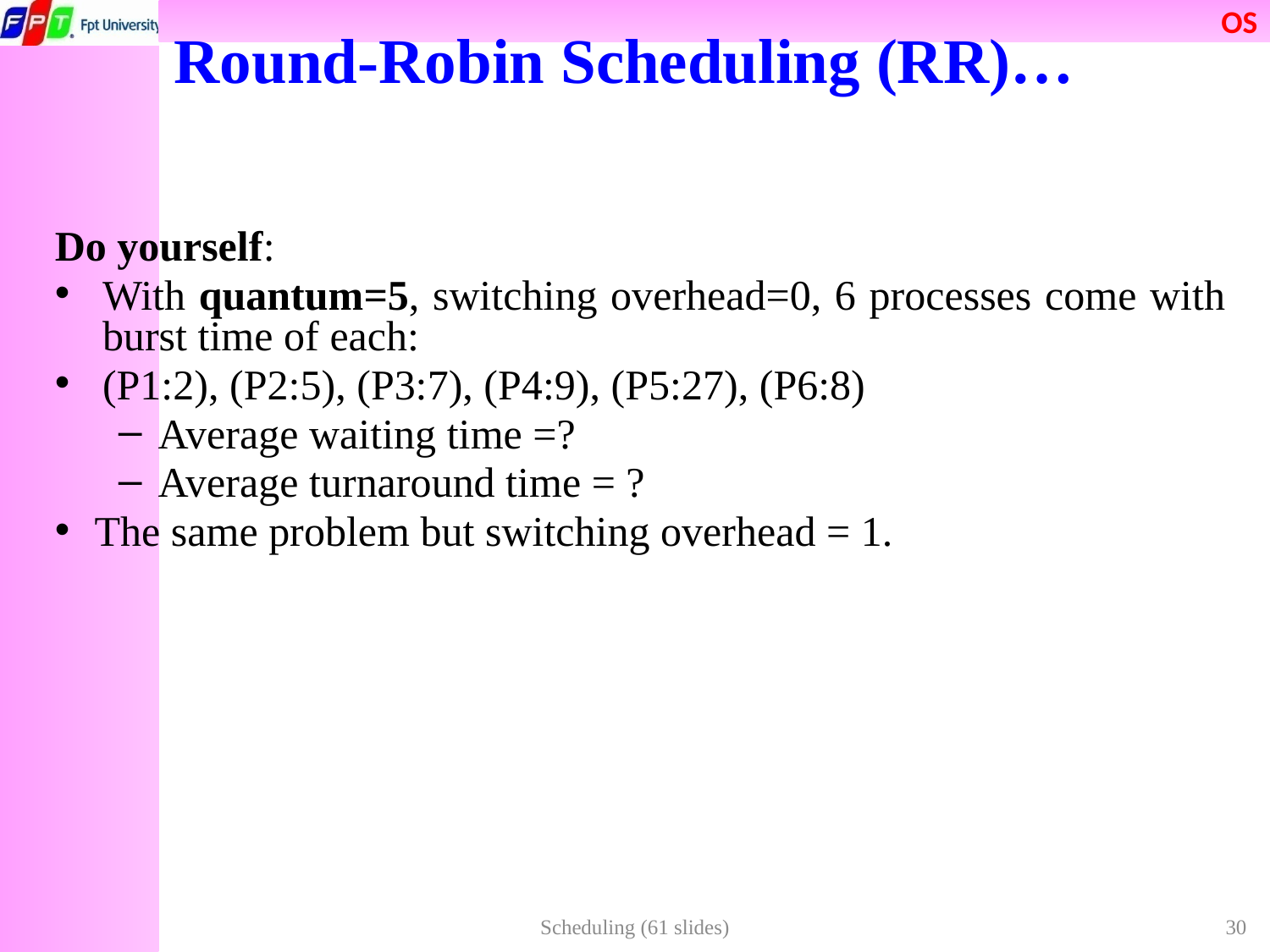

# Round-Robin Scheduling (RR)…
Do yourself:
With quantum=5, switching overhead=0, 6 processes come with burst time of each:
(P1:2), (P2:5), (P3:7), (P4:9), (P5:27), (P6:8)
Average waiting time =?
Average turnaround time = ?
The same problem but switching overhead = 1.
Scheduling (61 slides)
30